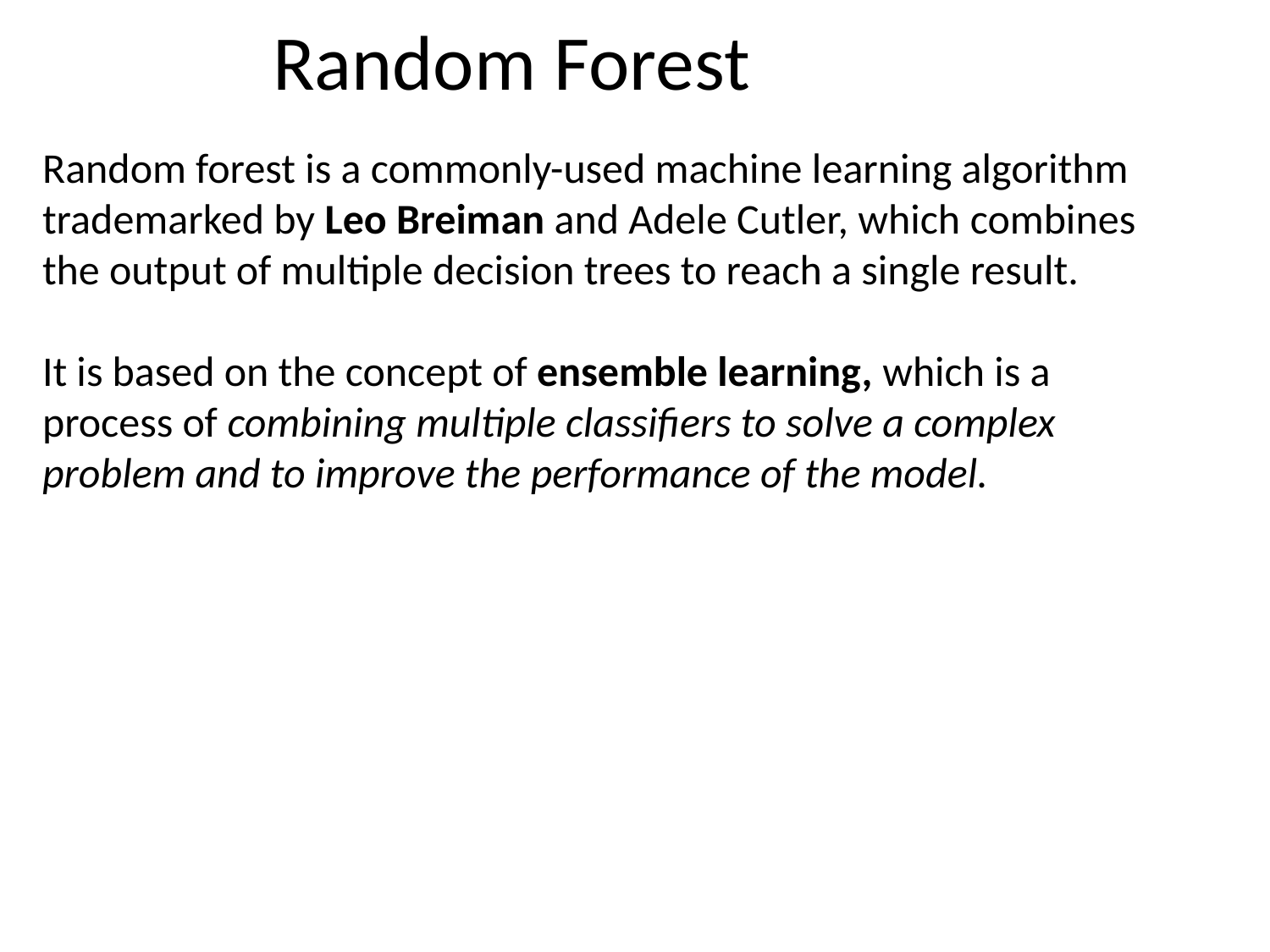

# Random Forest
Random forest is a commonly-used machine learning algorithm trademarked by Leo Breiman and Adele Cutler, which combines the output of multiple decision trees to reach a single result.

It is based on the concept of ensemble learning, which is a process of combining multiple classifiers to solve a complex problem and to improve the performance of the model.